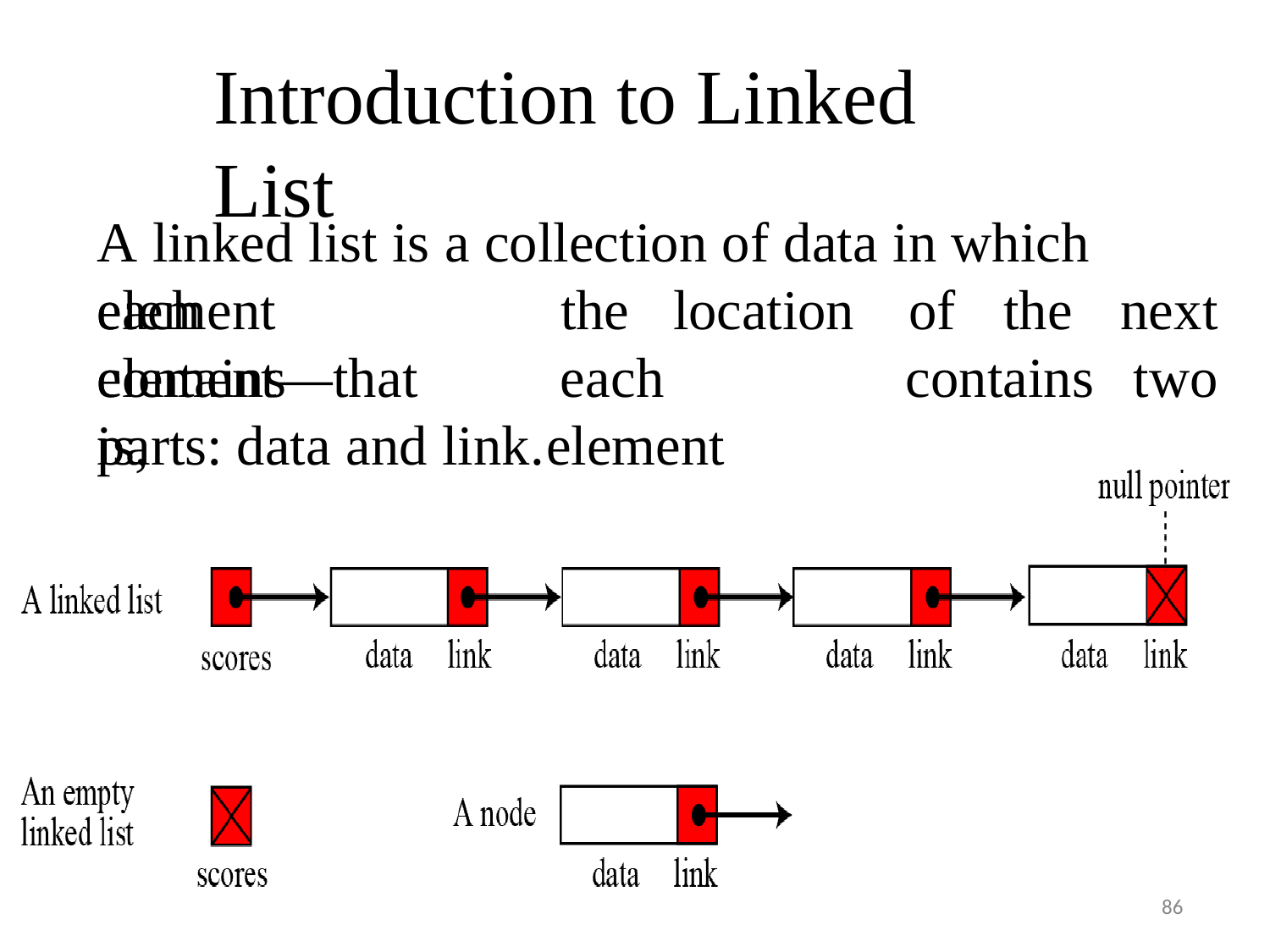

# Introduction to Linked List
A linked list is a collection of data in which	each
element	contains
the	location  each		element
of	the	next
two
element—that	is,
contains
parts: data and link.

86